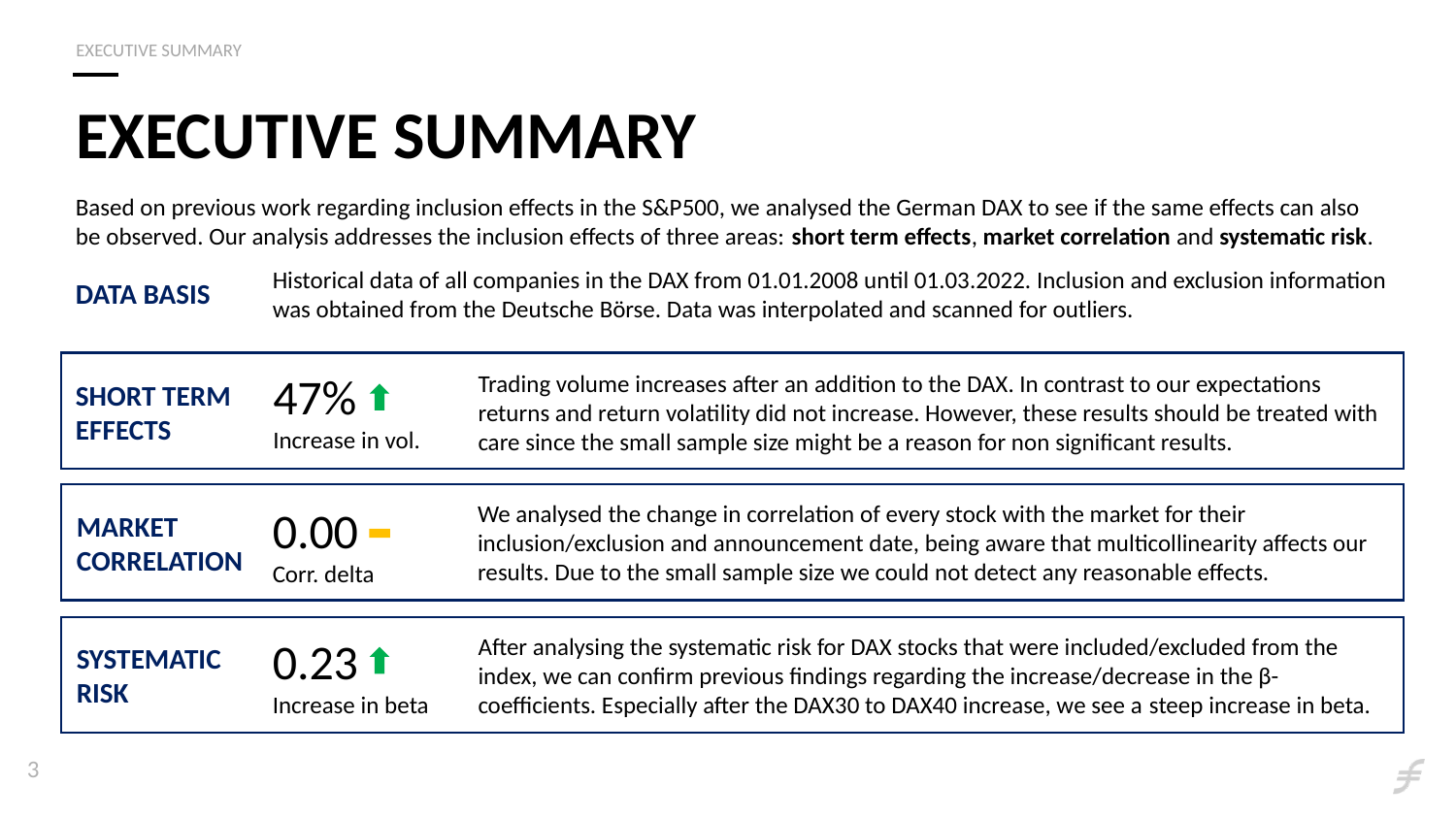

Executive Summary
# Executive Summary
Based on previous work regarding inclusion effects in the S&P500, we analysed the German DAX to see if the same effects can also be observed. Our analysis addresses the inclusion effects of three areas: short term effects, market correlation and systematic risk.
Historical data of all companies in the DAX from 01.01.2008 until 01.03.2022. Inclusion and exclusion information was obtained from the Deutsche Börse. Data was interpolated and scanned for outliers.
DATA BASIS

47%
Increase in vol.
Trading volume increases after an addition to the DAX. In contrast to our expectations returns and return volatility did not increase. However, these results should be treated with care since the small sample size might be a reason for non significant results.
SHORT TERM
EFFECTS

We analysed the change in correlation of every stock with the market for their inclusion/exclusion and announcement date, being aware that multicollinearity affects our results. Due to the small sample size we could not detect any reasonable effects.
0.00
Corr. delta
MARKET
CORRELATION

After analysing the systematic risk for DAX stocks that were included/excluded from the index, we can confirm previous findings regarding the increase/decrease in the β-coefficients. Especially after the DAX30 to DAX40 increase, we see a steep increase in beta.
0.23
Increase in beta
SYSTEMATIC
RISK

3